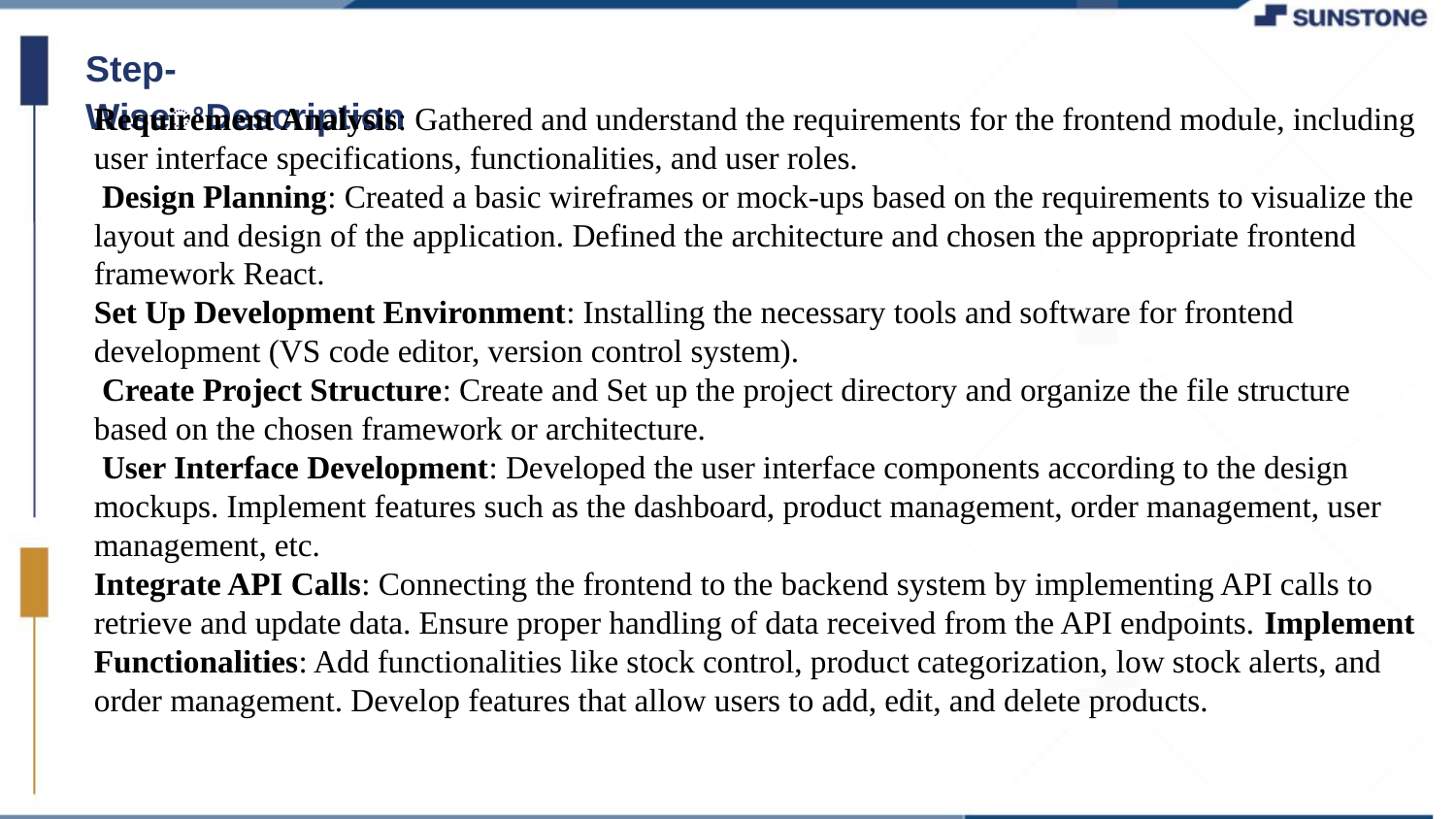

Step-WiseꢀDescription
Requirement Analysis: Gathered and understand the requirements for the frontend module, including user interface specifications, functionalities, and user roles.
 Design Planning: Created a basic wireframes or mock-ups based on the requirements to visualize the layout and design of the application. Defined the architecture and chosen the appropriate frontend framework React.
Set Up Development Environment: Installing the necessary tools and software for frontend development (VS code editor, version control system).
 Create Project Structure: Create and Set up the project directory and organize the file structure based on the chosen framework or architecture.
 User Interface Development: Developed the user interface components according to the design mockups. Implement features such as the dashboard, product management, order management, user management, etc.
Integrate API Calls: Connecting the frontend to the backend system by implementing API calls to retrieve and update data. Ensure proper handling of data received from the API endpoints. Implement Functionalities: Add functionalities like stock control, product categorization, low stock alerts, and order management. Develop features that allow users to add, edit, and delete products.